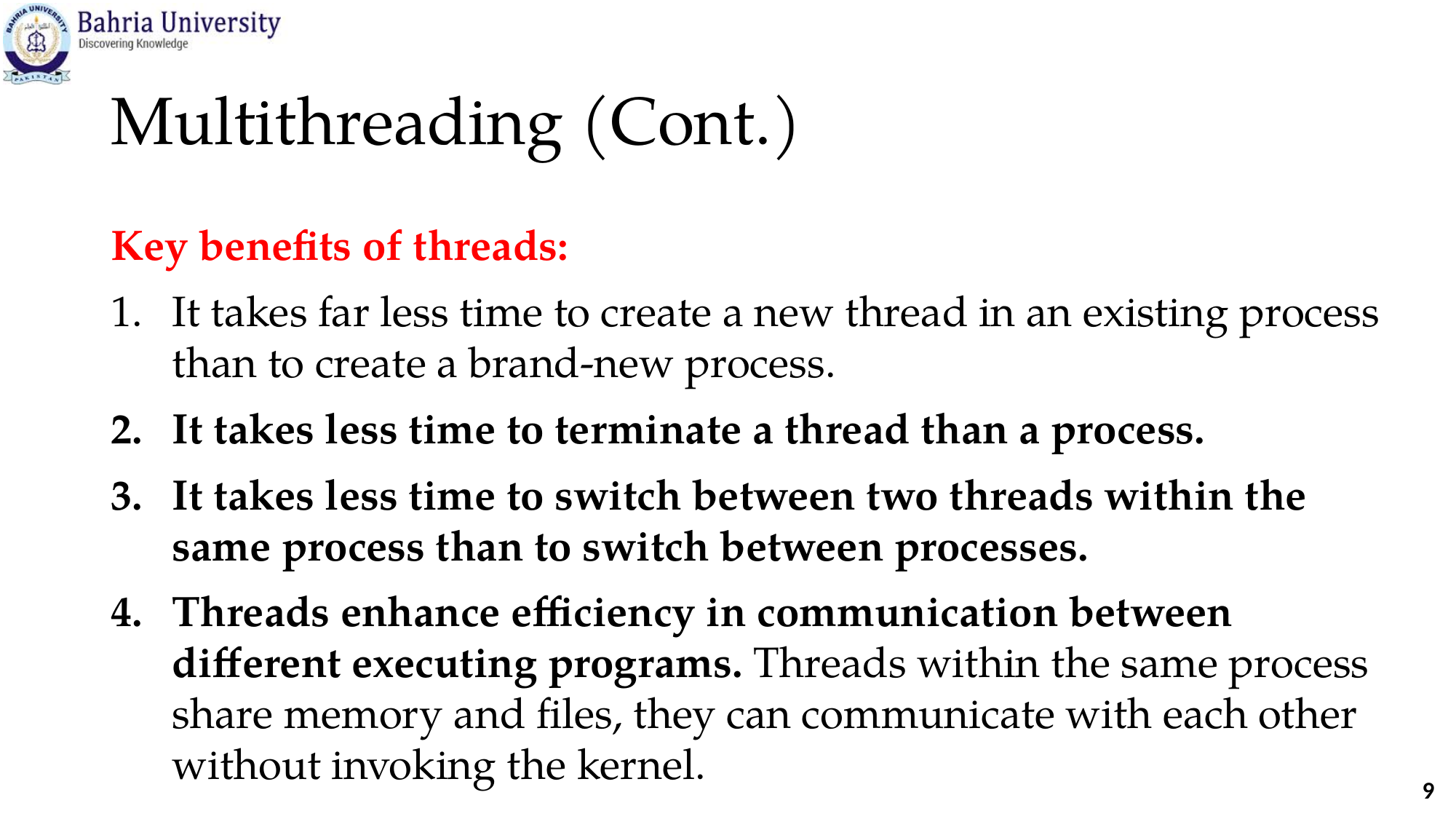

# Multithreading (Cont.)
Key benefits of threads:
It takes far less time to create a new thread in an existing process than to create a brand-new process.
It takes less time to terminate a thread than a process.
It takes less time to switch between two threads within the same process than to switch between processes.
Threads enhance efficiency in communication between different executing programs. Threads within the same process share memory and files, they can communicate with each other without invoking the kernel.
9